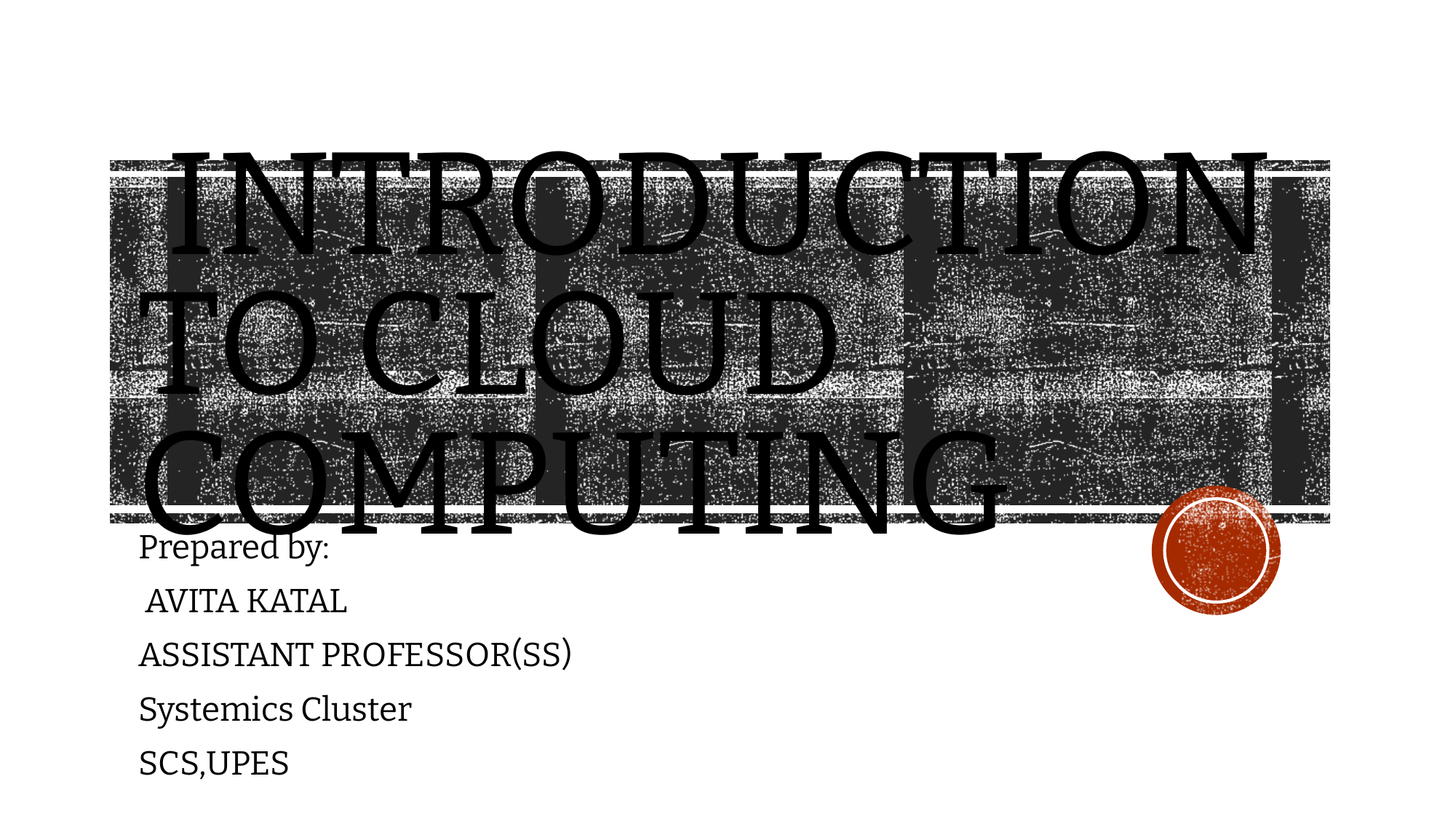

# Introduction to Cloud computing
Prepared by:
 AVITA KATAL
ASSISTANT PROFESSOR(SS)
Systemics Cluster
SCS,UPES